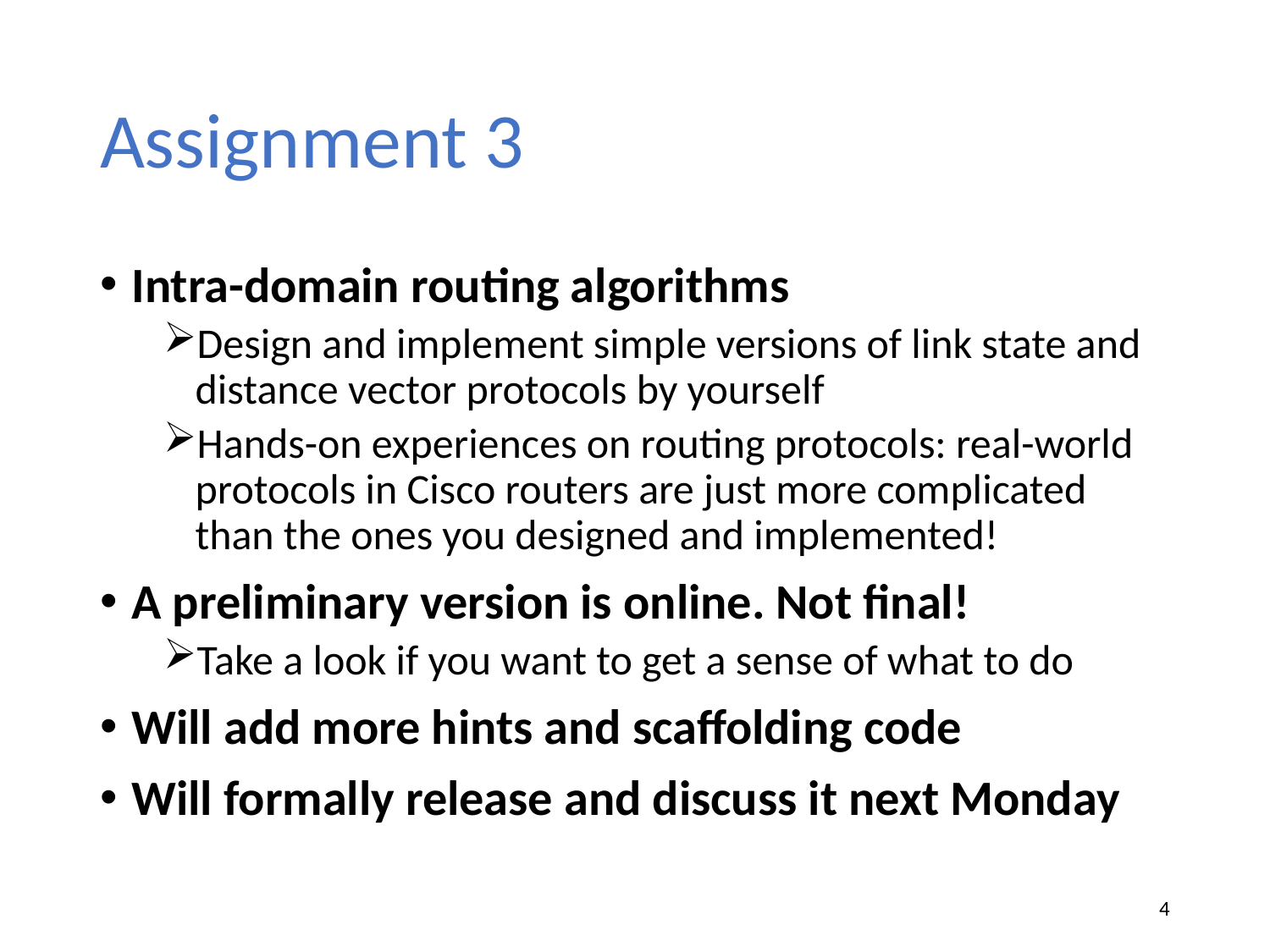

# Assignment 3
Intra-domain routing algorithms
Design and implement simple versions of link state and distance vector protocols by yourself
Hands-on experiences on routing protocols: real-world protocols in Cisco routers are just more complicated than the ones you designed and implemented!
A preliminary version is online. Not final!
Take a look if you want to get a sense of what to do
Will add more hints and scaffolding code
Will formally release and discuss it next Monday
4